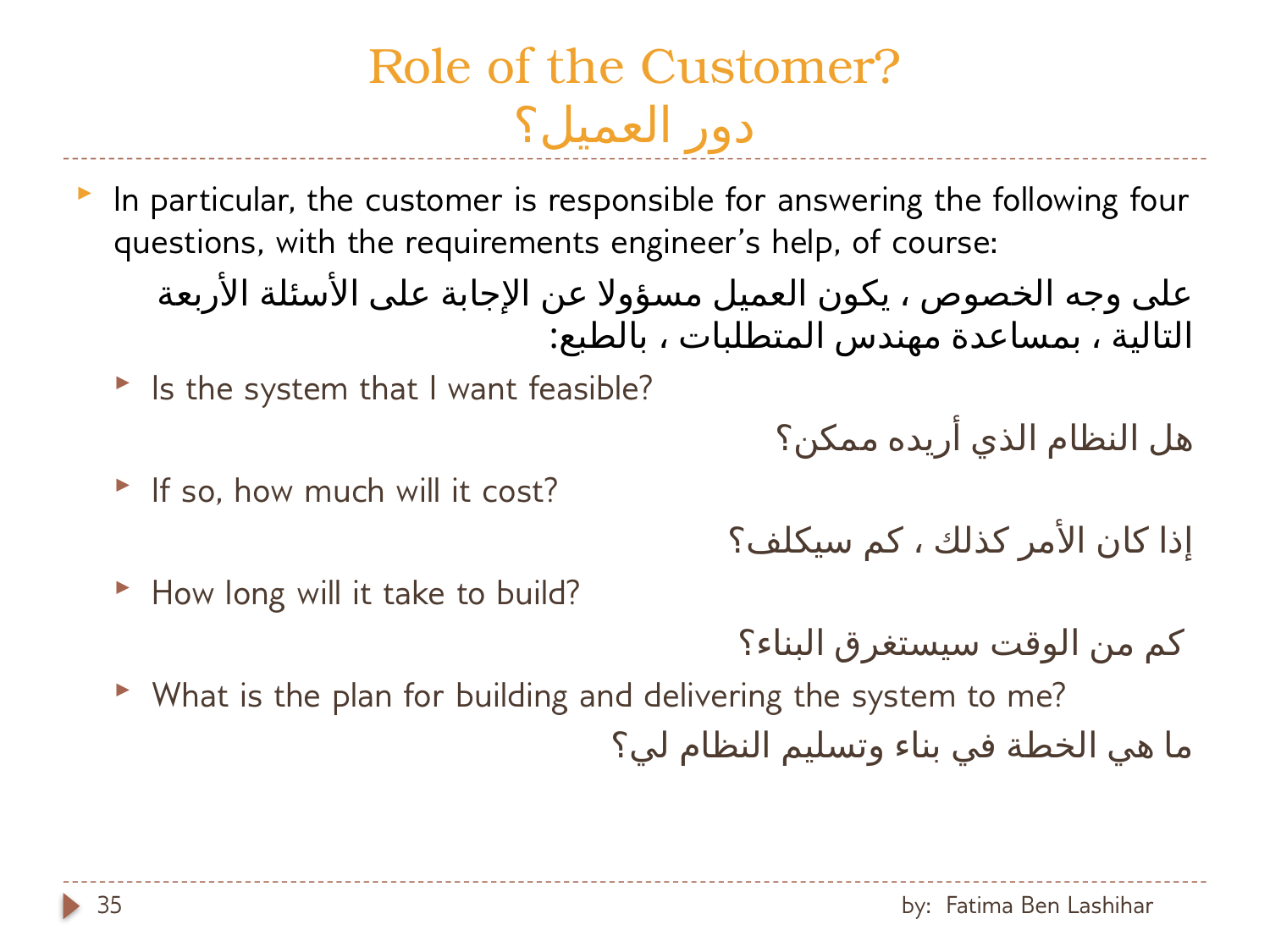

# Role of the Customer? دور العميل؟
In particular, the customer is responsible for answering the following four questions, with the requirements engineer’s help, of course:
على وجه الخصوص ، يكون العميل مسؤولا عن الإجابة على الأسئلة الأربعة التالية ، بمساعدة مهندس المتطلبات ، بالطبع:
Is the system that I want feasible?
هل النظام الذي أريده ممكن؟
If so, how much will it cost?
إذا كان الأمر كذلك ، كم سيكلف؟
How long will it take to build?
كم من الوقت سيستغرق البناء؟
What is the plan for building and delivering the system to me?
ما هي الخطة في بناء وتسليم النظام لي؟

35
by:  Fatima Ben Lashihar